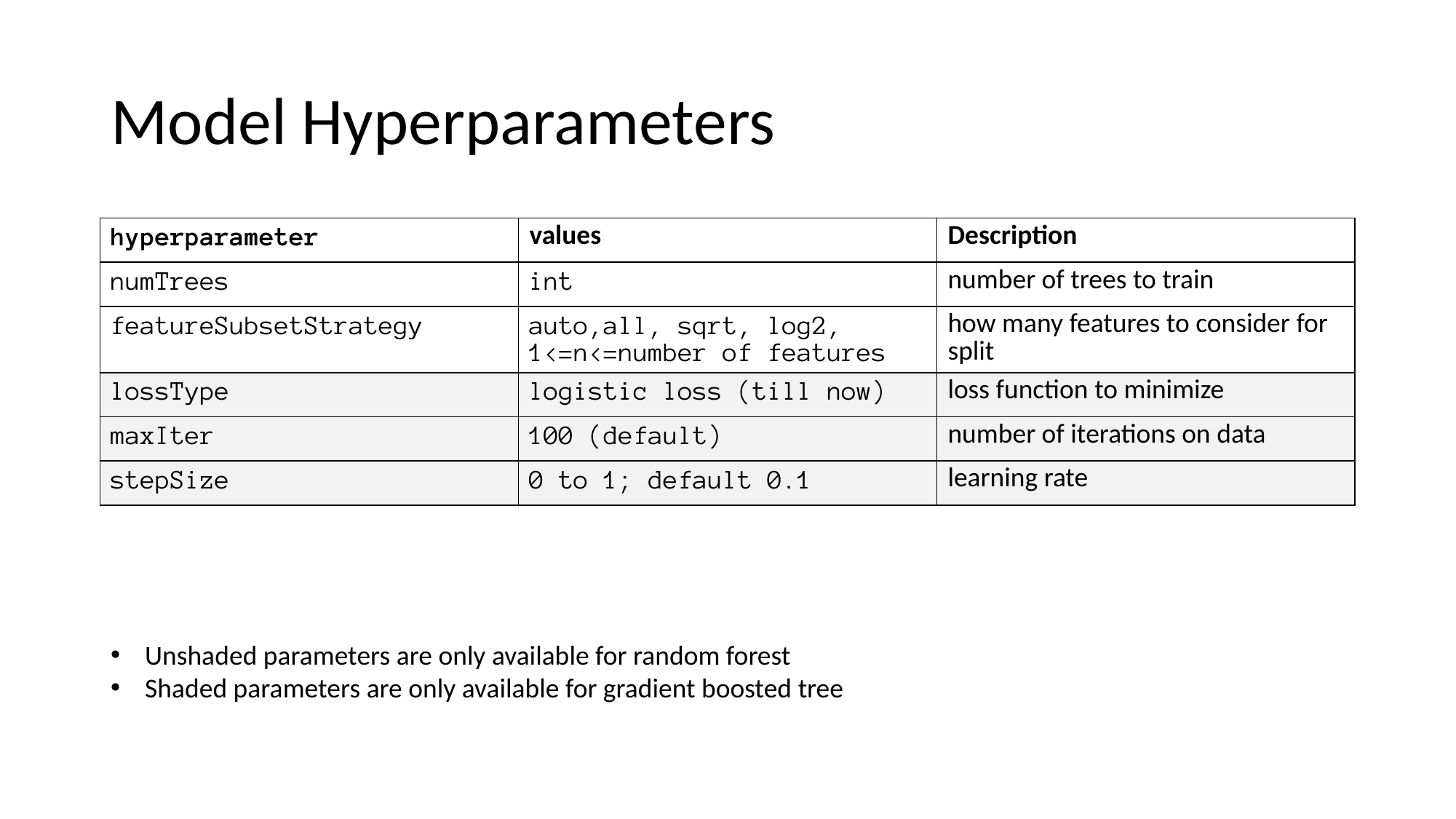

# Model Hyperparameters
| hyperparameter | values | Description |
| --- | --- | --- |
| numTrees | int | number of trees to train |
| featureSubsetStrategy | auto,all, sqrt, log2, 1<=n<=number of features | how many features to consider for split |
| lossType | logistic loss (till now) | loss function to minimize |
| maxIter | 100 (default) | number of iterations on data |
| stepSize | 0 to 1; default 0.1 | learning rate |
Unshaded parameters are only available for random forest
Shaded parameters are only available for gradient boosted tree